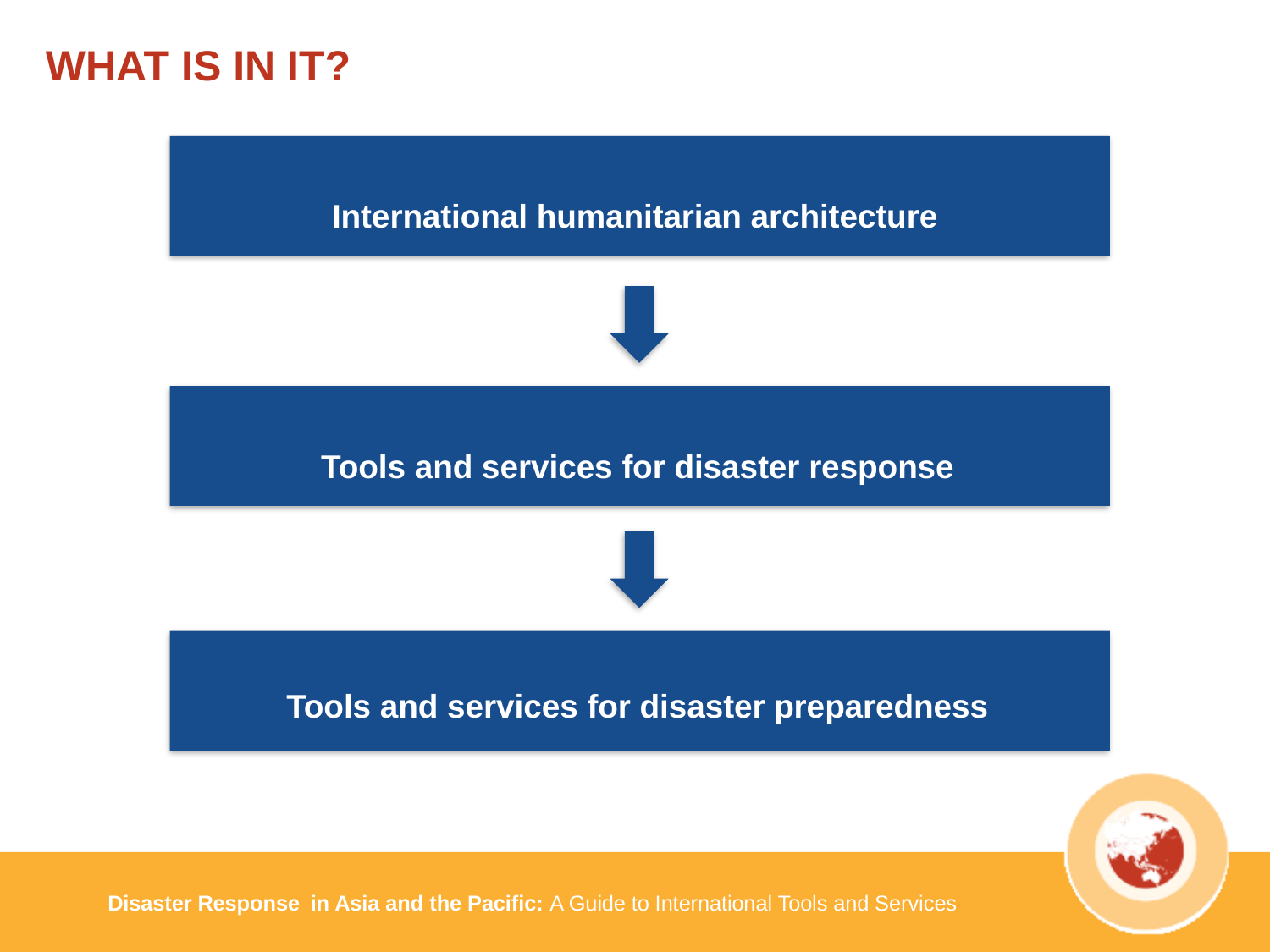

WHAT IS IN IT?

International humanitarian architecture

Tools and services for disaster response

Tools and services for disaster preparedness